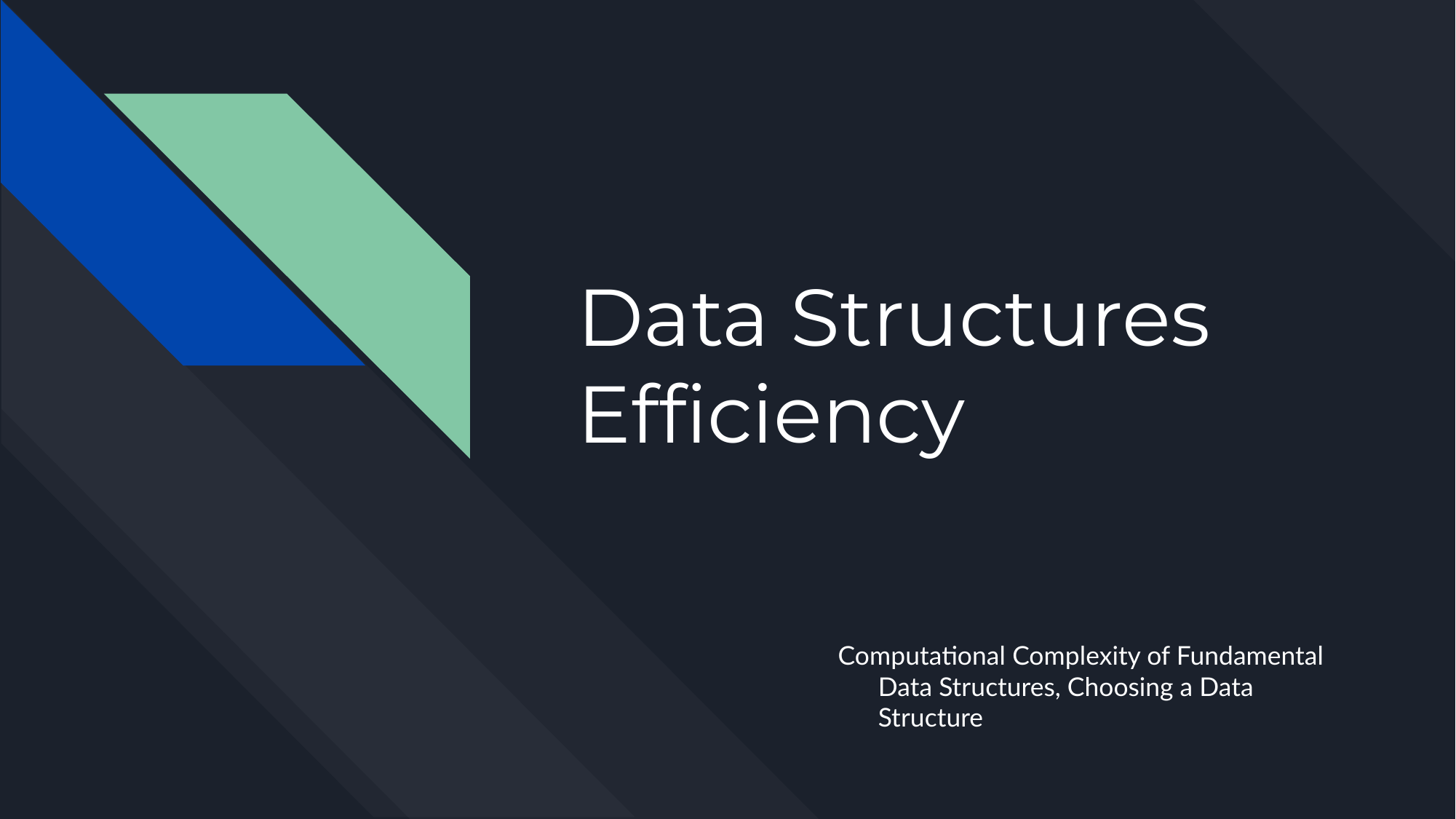

# Data Structures Efficiency
Computational Complexity of Fundamental
Data Structures, Choosing a Data Structure